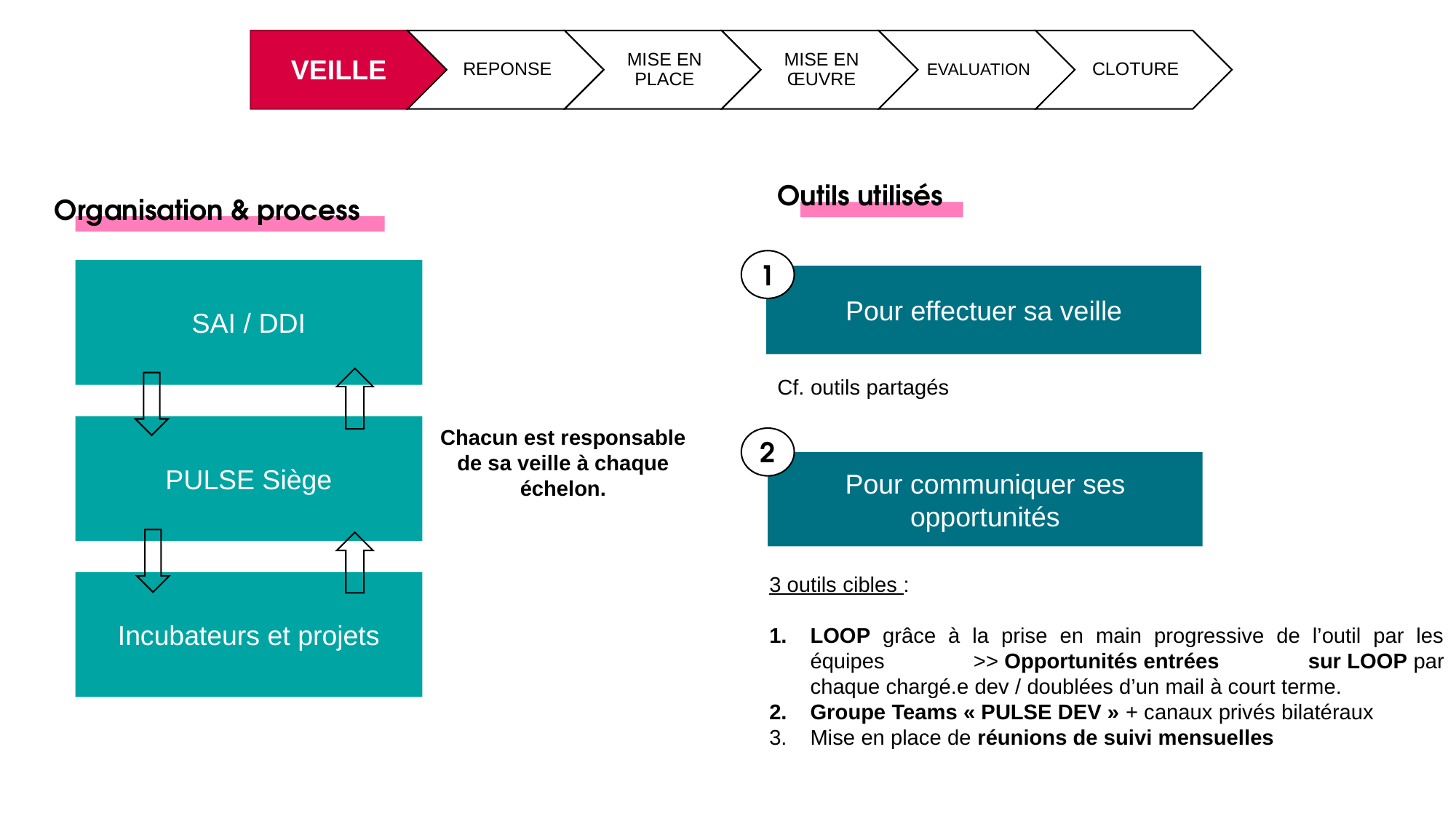

VEILLE
REPONSE
MISE EN PLACE
MISE EN ŒUVRE
EVALUATION
CLOTURE
Outils utilisés
Organisation & process

1
SAI / DDI
Pour effectuer sa veille

Cf. outils partagés

PULSE Siège
Chacun est responsable de sa veille à chaque échelon.

2
Pour communiquer ses opportunités

3 outils cibles :

LOOP grâce à la prise en main progressive de l’outil par les équipes >> Opportunités entrées sur LOOP par chaque chargé.e dev / doublées d’un mail à court terme.
Groupe Teams « PULSE DEV » + canaux privés bilatéraux
Mise en place de réunions de suivi mensuelles

Incubateurs et projets